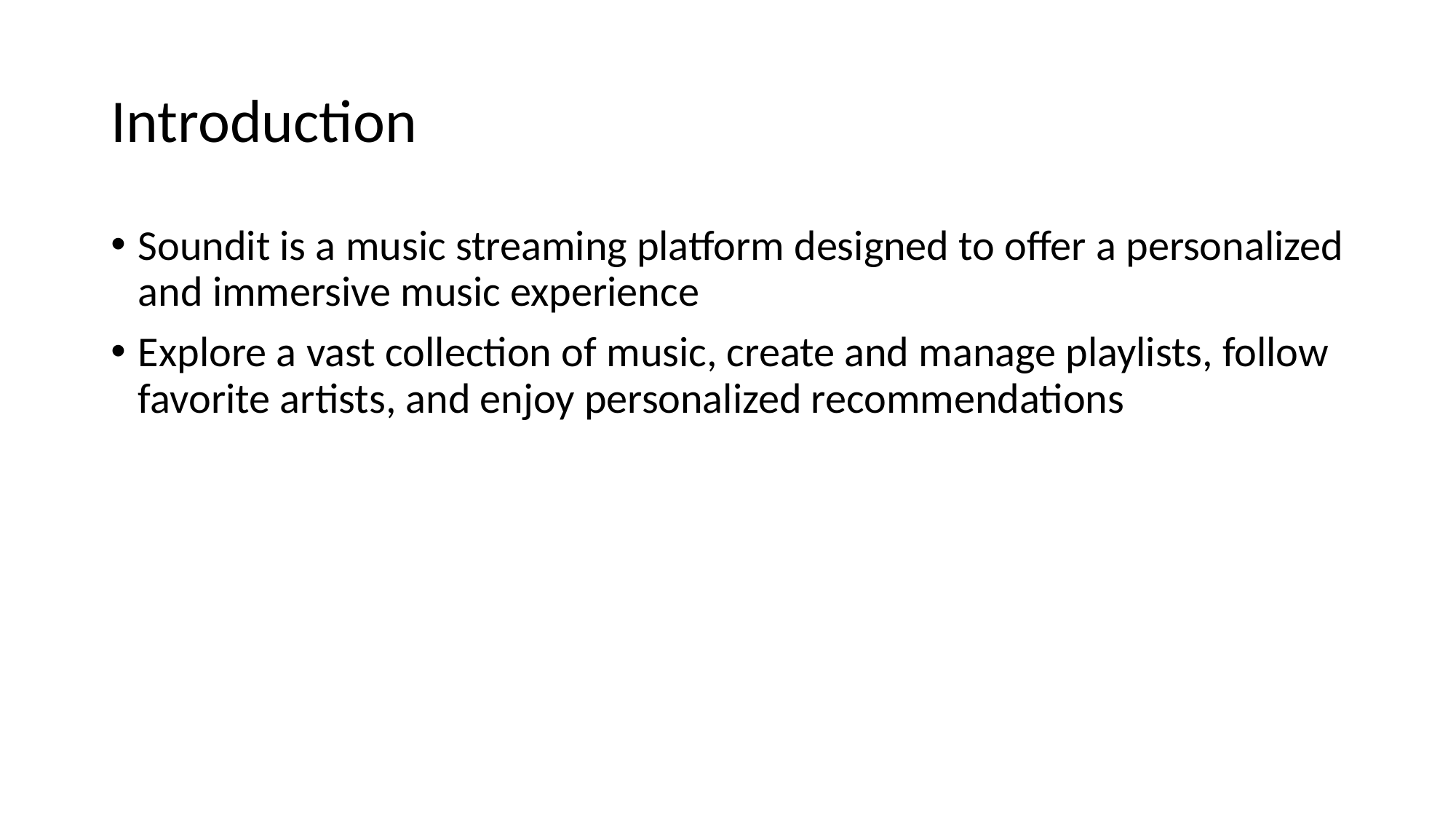

# Introduction
Soundit is a music streaming platform designed to offer a personalized and immersive music experience
Explore a vast collection of music, create and manage playlists, follow favorite artists, and enjoy personalized recommendations